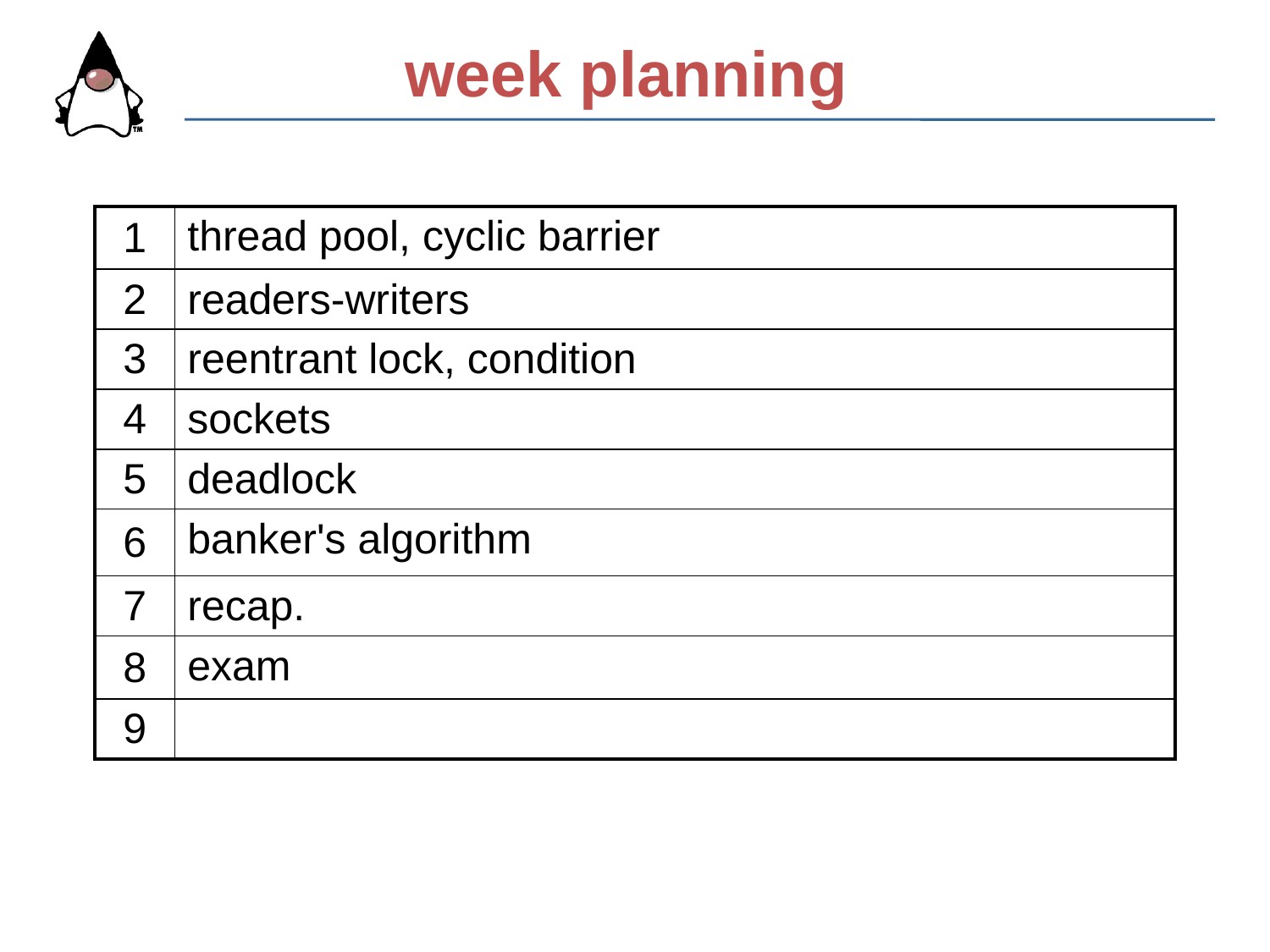

# week planning
| 1 | thread pool, cyclic barrier |
| --- | --- |
| 2 | readers-writers |
| 3 | reentrant lock, condition |
| 4 | sockets |
| 5 | deadlock |
| 6 | banker's algorithm |
| 7 | recap. |
| 8 | exam |
| 9 |  |